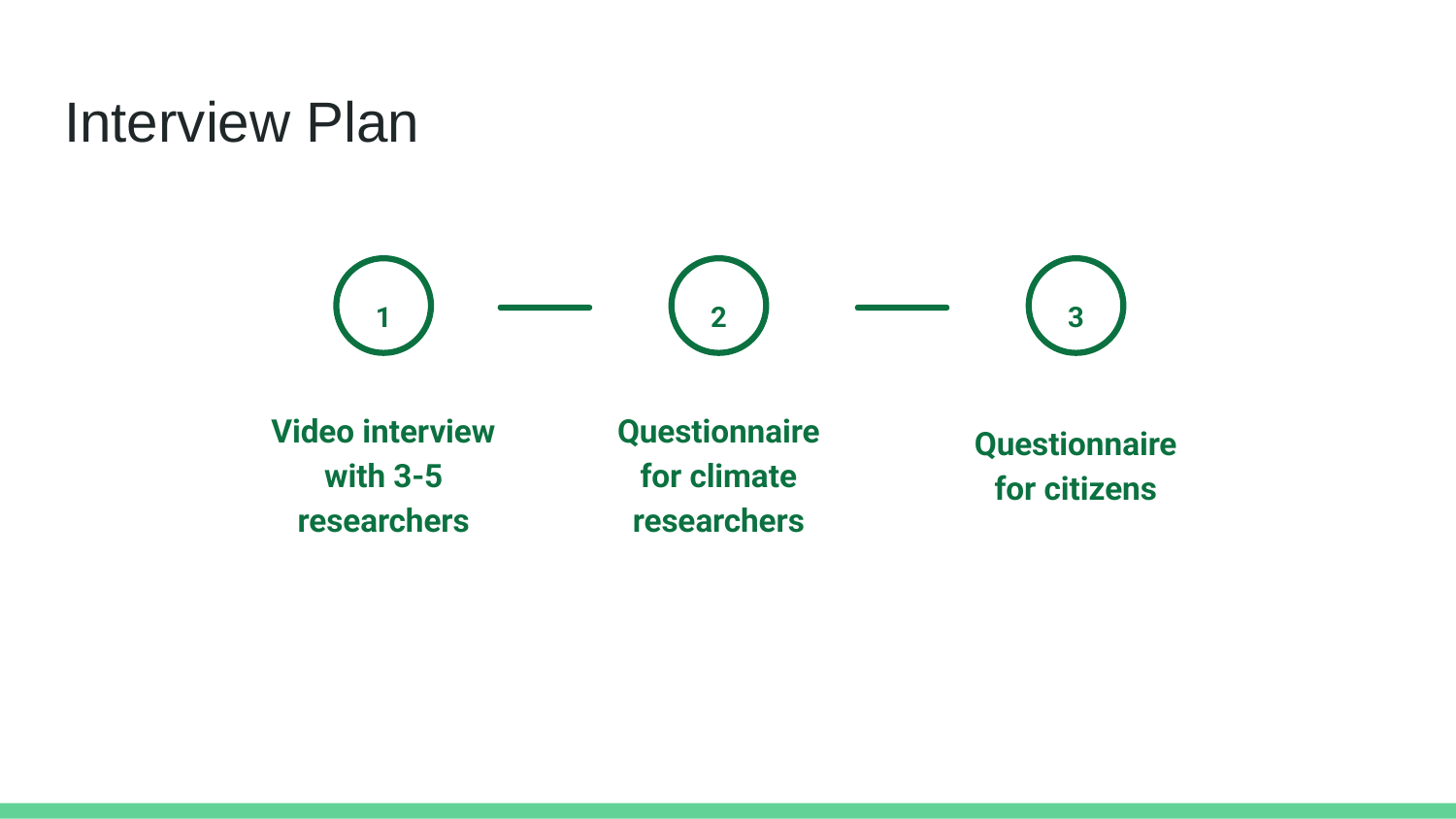

# Interview Plan

1
Video interview with 3-5 researchers

2
Questionnaire for climate researchers

3
Questionnaire for citizens